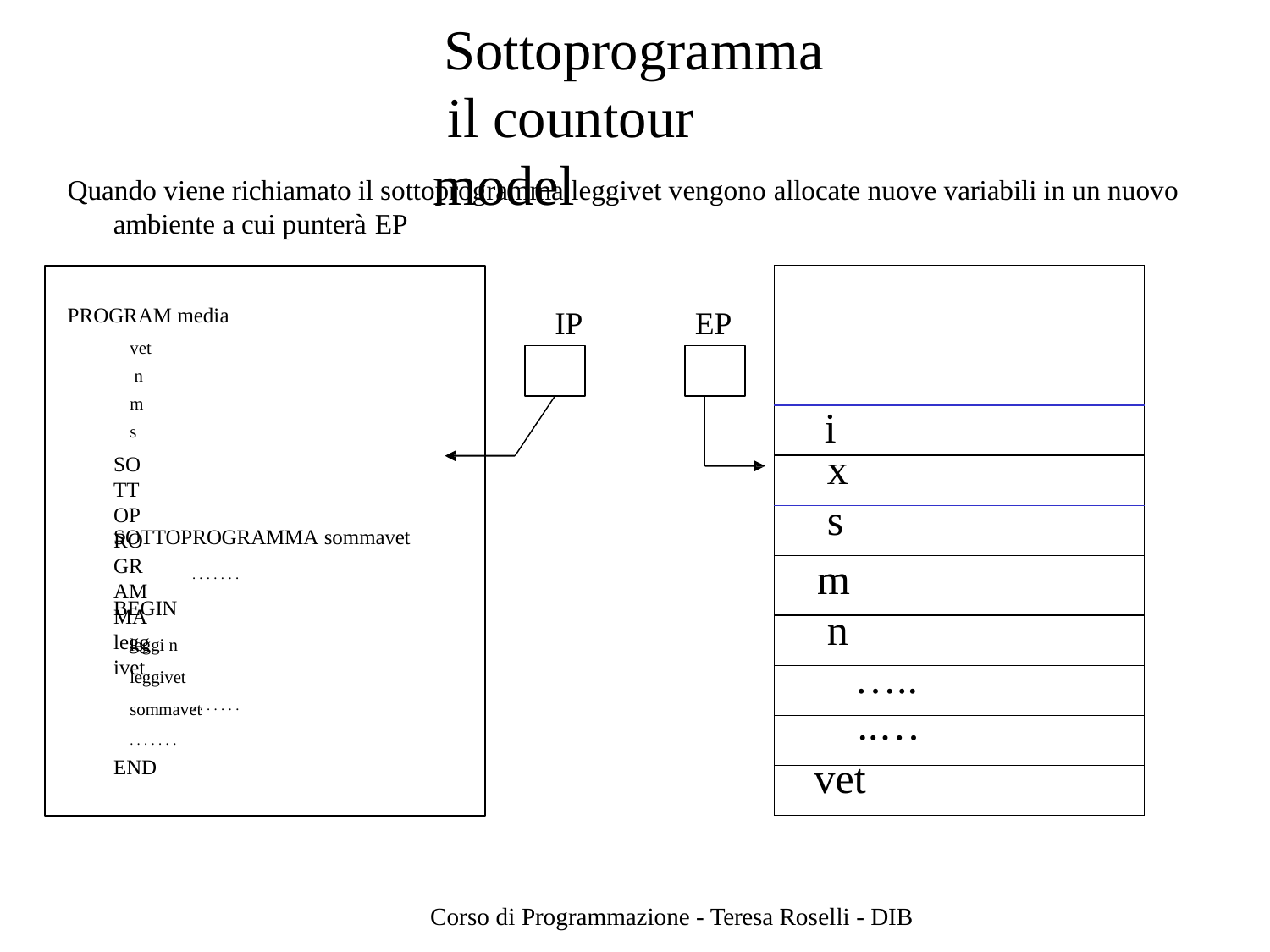

# Sottoprogramma  il countour model
Quando viene richiamato il sottoprogramma leggivet vengono allocate nuove variabili in un nuovo  ambiente a cui punterà EP
|  |
| --- |
| i |
| x |
| s |
| m |
| n |
| ….. |
| ..… …. |
| vet |

PROGRAM media
vet  n  m  s
SOTTOPROGRAMMA leggivet
. . . . . . .
IP
EP

SOTTOPROGRAMMA sommavet
. . . . . . .
BEGIN
leggi n  leggivet  sommavet
. . . . . . .
END
Corso di Programmazione - Teresa Roselli - DIB